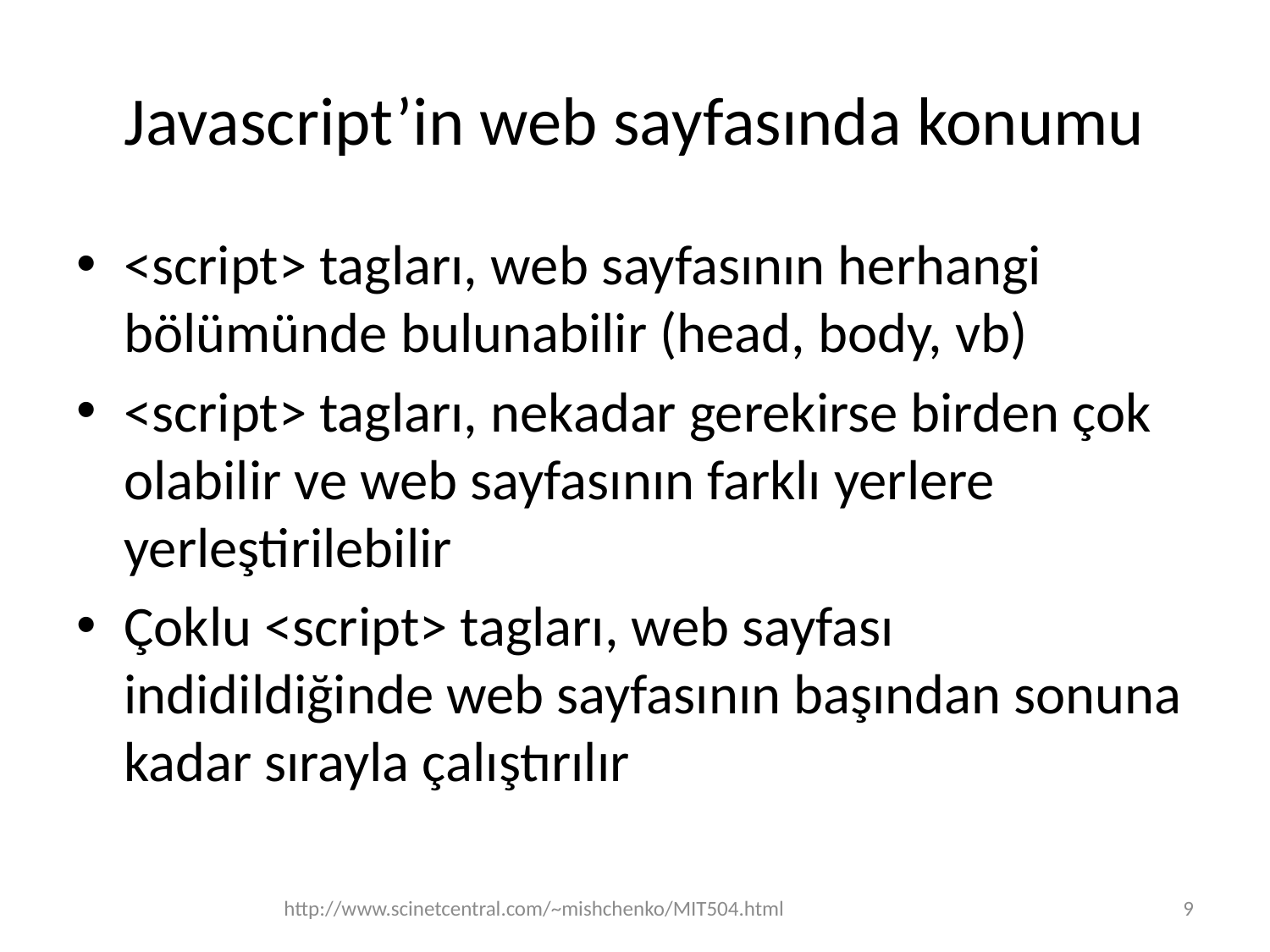

# Javascript’in web sayfasında konumu
<script> tagları, web sayfasının herhangi bölümünde bulunabilir (head, body, vb)
<script> tagları, nekadar gerekirse birden çok olabilir ve web sayfasının farklı yerlere yerleştirilebilir
Çoklu <script> tagları, web sayfası indidildiğinde web sayfasının başından sonuna kadar sırayla çalıştırılır
http://www.scinetcentral.com/~mishchenko/MIT504.html
9